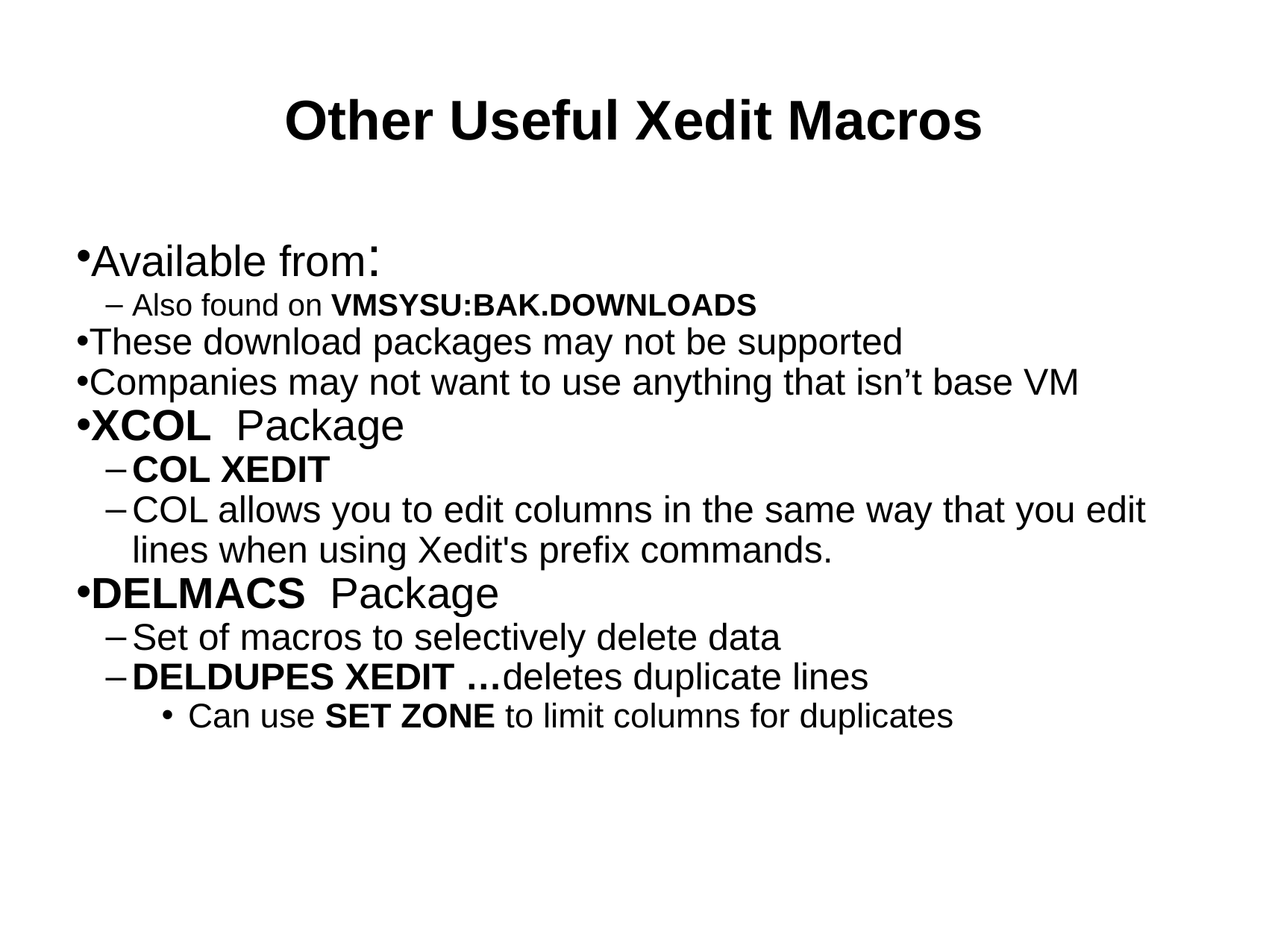

Other Useful Xedit Macros
Available from:
Also found on VMSYSU:BAK.DOWNLOADS
These download packages may not be supported
Companies may not want to use anything that isn’t base VM
XCOL  Package
COL XEDIT
COL allows you to edit columns in the same way that you edit lines when using Xedit's prefix commands.
DELMACS  Package
Set of macros to selectively delete data
DELDUPES XEDIT …deletes duplicate lines
Can use SET ZONE to limit columns for duplicates